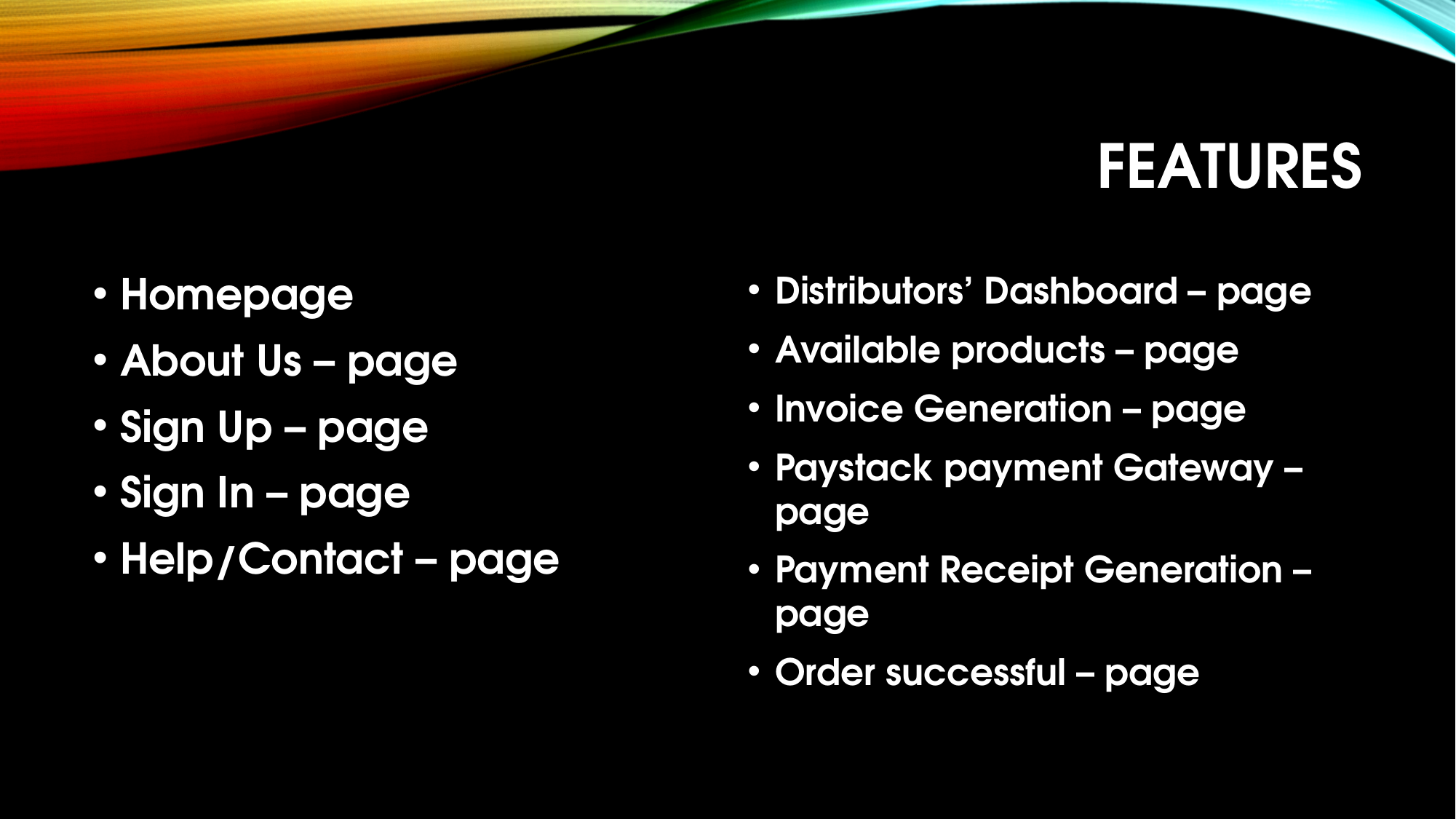

# FEATURES
Homepage
About Us – page
Sign Up – page
Sign In – page
Help/Contact – page

Distributors’ Dashboard – page
Available products – page
Invoice Generation – page
Paystack payment Gateway – page
Payment Receipt Generation – page
Order successful – page